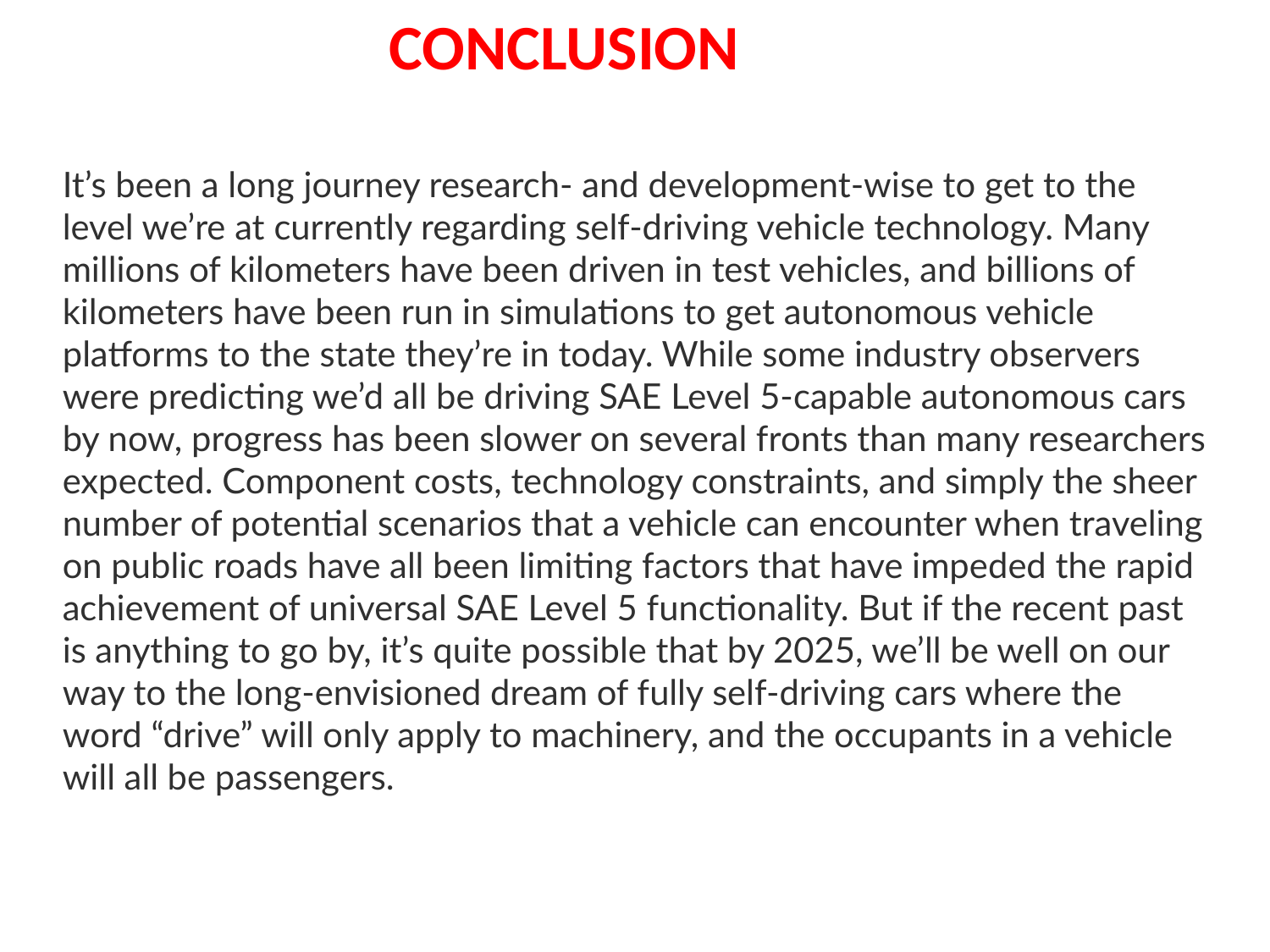

CONCLUSION
It’s been a long journey research- and development-wise to get to the level we’re at currently regarding self-driving vehicle technology. Many millions of kilometers have been driven in test vehicles, and billions of kilometers have been run in simulations to get autonomous vehicle platforms to the state they’re in today. While some industry observers were predicting we’d all be driving SAE Level 5-capable autonomous cars by now, progress has been slower on several fronts than many researchers expected. Component costs, technology constraints, and simply the sheer number of potential scenarios that a vehicle can encounter when traveling on public roads have all been limiting factors that have impeded the rapid achievement of universal SAE Level 5 functionality. But if the recent past is anything to go by, it’s quite possible that by 2025, we’ll be well on our way to the long-envisioned dream of fully self-driving cars where the word “drive” will only apply to machinery, and the occupants in a vehicle will all be passengers.